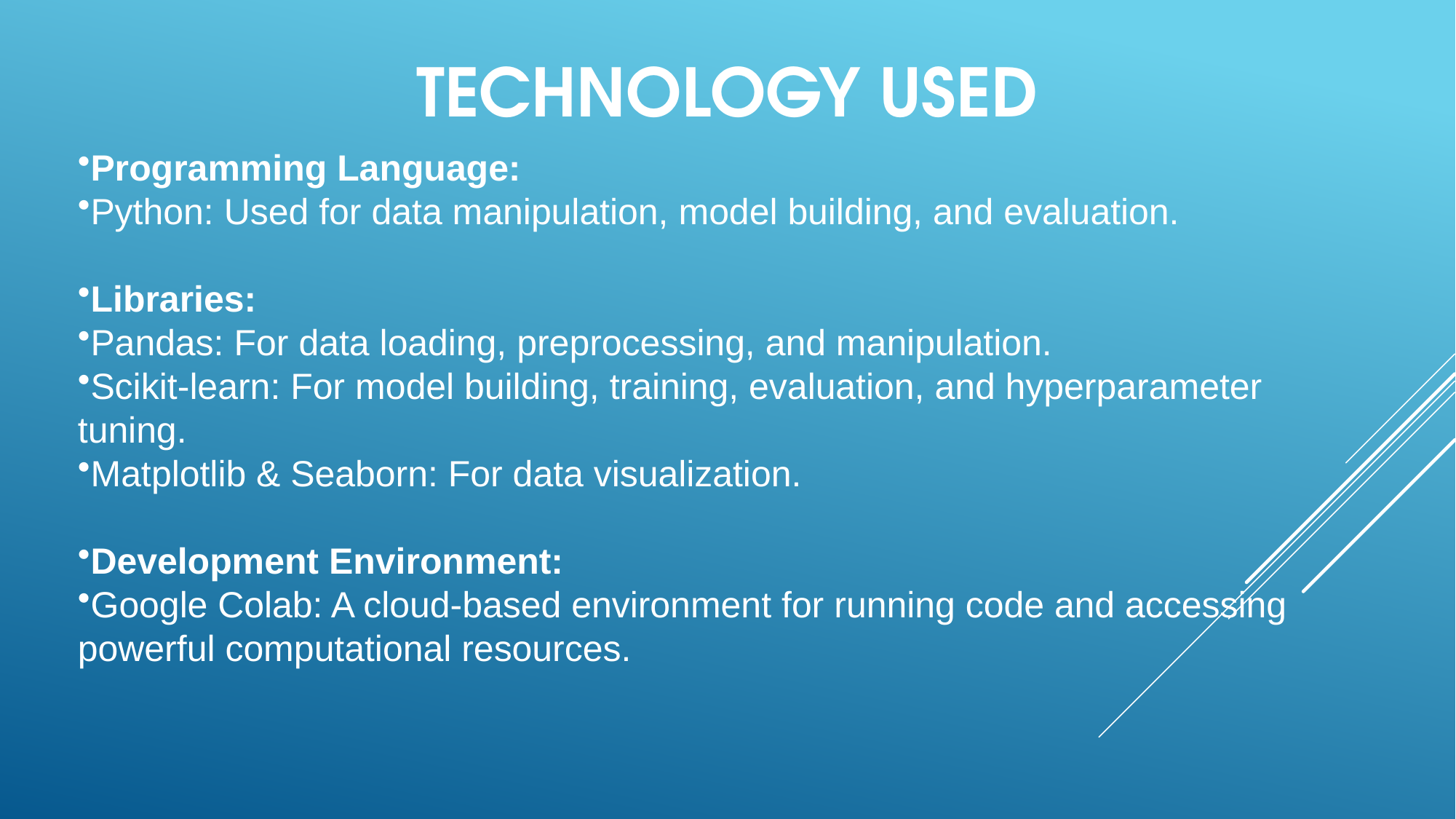

# Technology Used
Programming Language:
Python: Used for data manipulation, model building, and evaluation.

Libraries:
Pandas: For data loading, preprocessing, and manipulation.
Scikit-learn: For model building, training, evaluation, and hyperparameter tuning.
Matplotlib & Seaborn: For data visualization.

Development Environment:
Google Colab: A cloud-based environment for running code and accessing powerful computational resources.